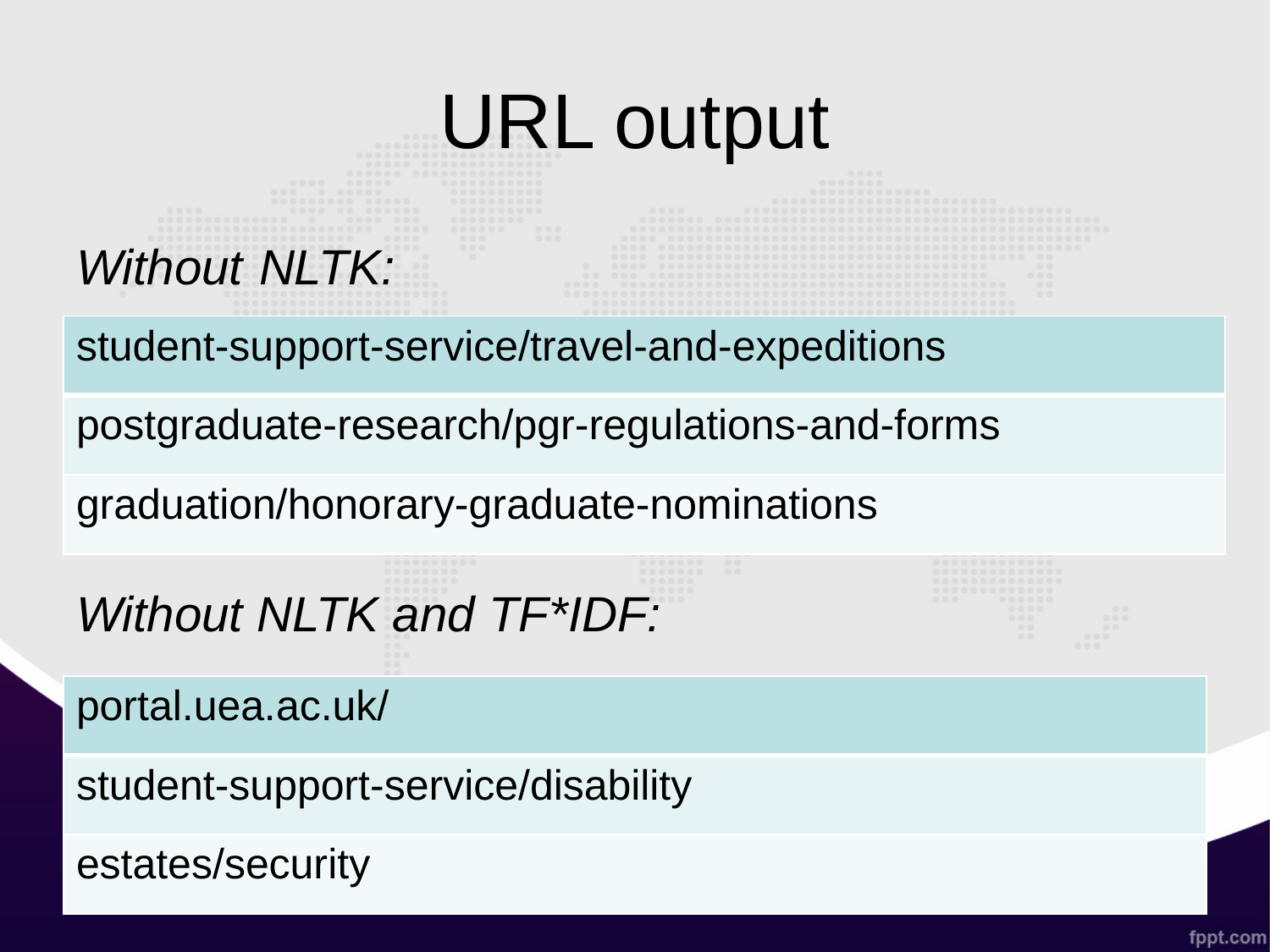

# URL output
Without NLTK:

Without NLTK and TF*IDF:

| student-support-service/travel-and-expeditions |
| --- |
| postgraduate-research/pgr-regulations-and-forms |
| graduation/honorary-graduate-nominations |
| portal.uea.ac.uk/ |
| --- |
| student-support-service/disability |
| estates/security |
16